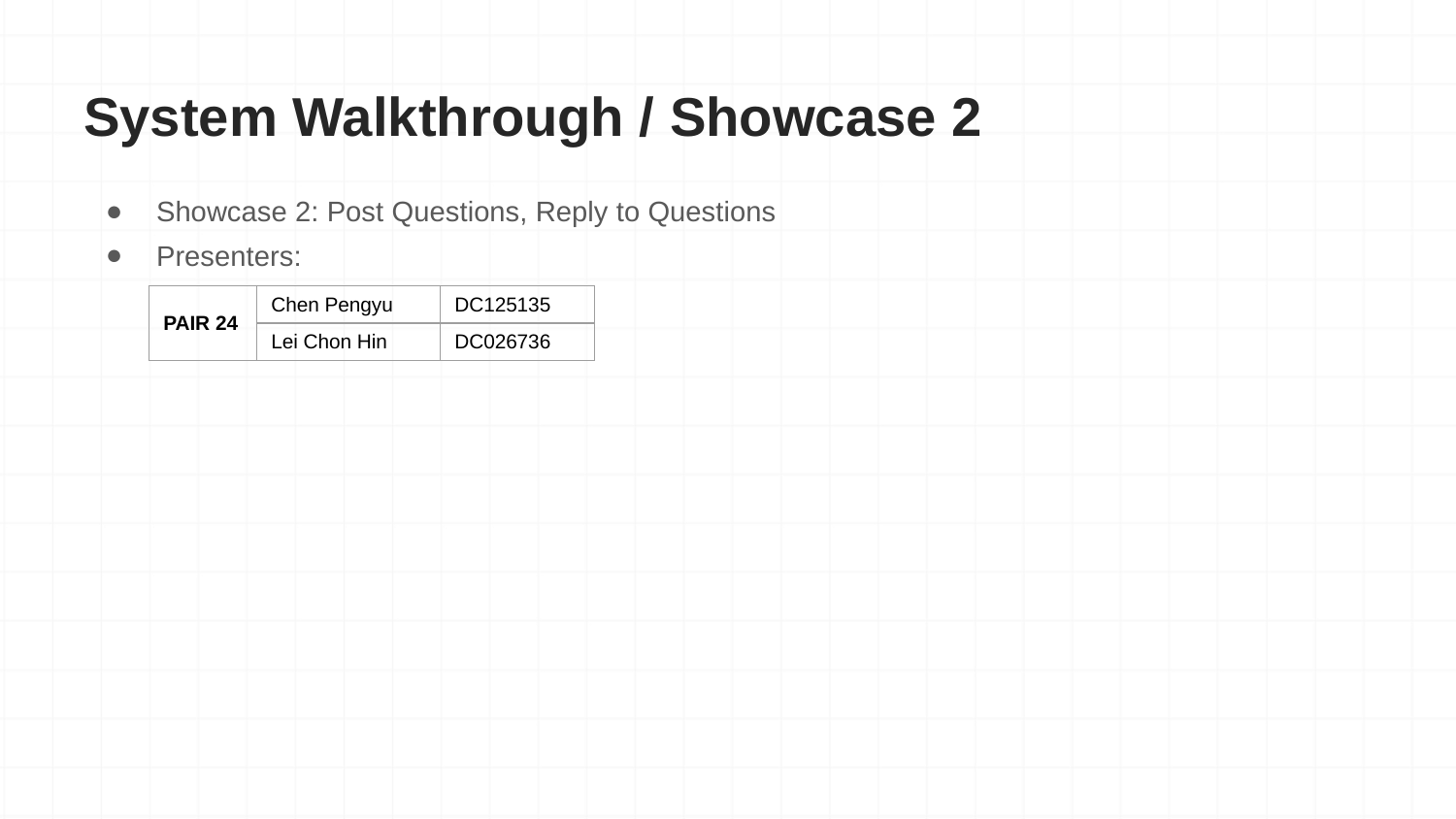

# System Walkthrough / Showcase 2
Showcase 2: Post Questions, Reply to Questions
Presenters:
| PAIR 24 | Chen Pengyu | DC125135 |
| --- | --- | --- |
|  | Lei Chon Hin | DC026736 |